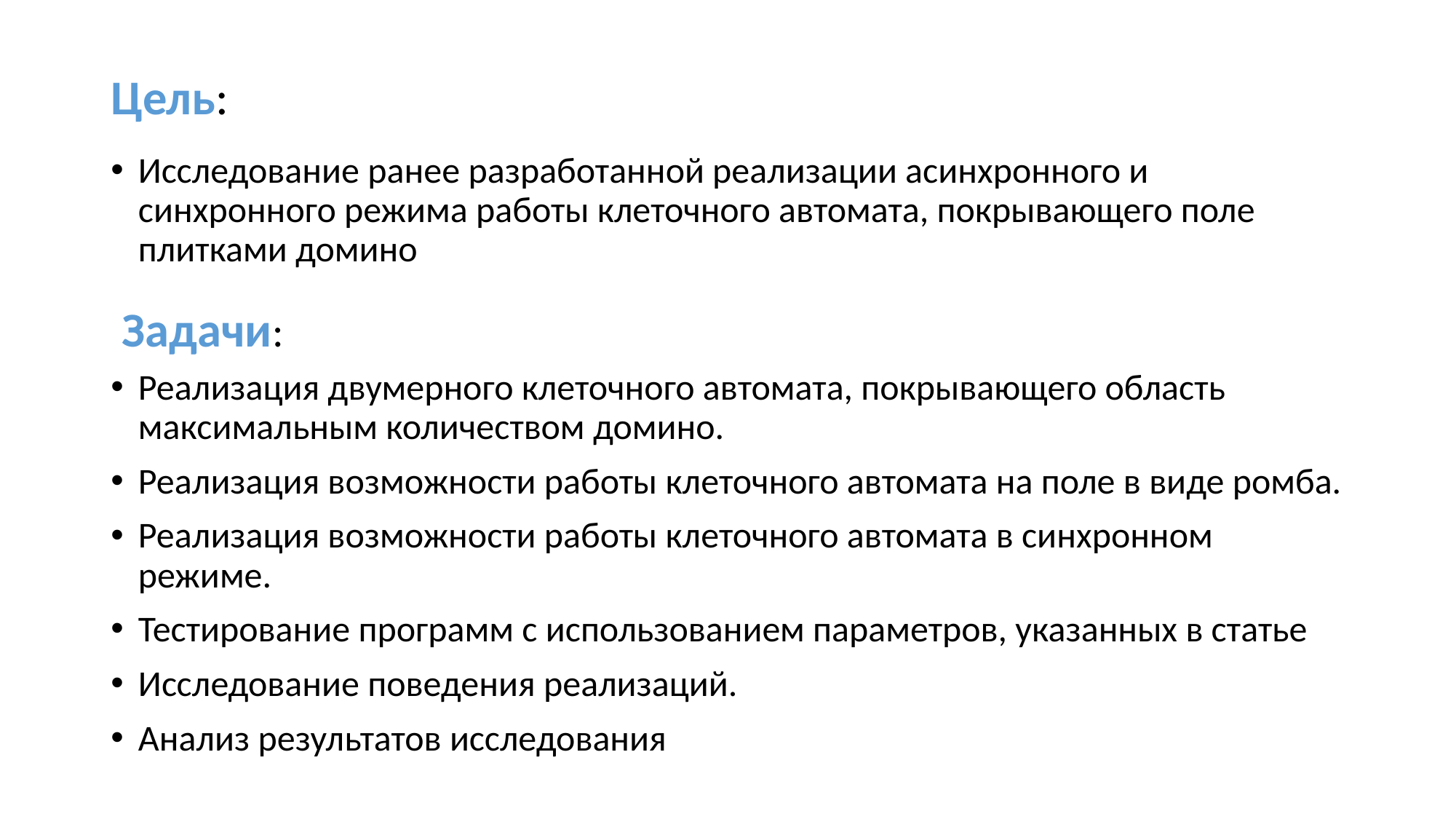

# Цель:
Исследование ранее разработанной реализации асинхронного и синхронного режима работы клеточного автомата, покрывающего поле плитками домино
Задачи:
Реализация двумерного клеточного автомата, покрывающего область максимальным количеством домино.
Реализация возможности работы клеточного автомата на поле в виде ромба.
Реализация возможности работы клеточного автомата в синхронном режиме.
Тестирование программ с использованием параметров, указанных в статье
Исследование поведения реализаций.
Анализ результатов исследования